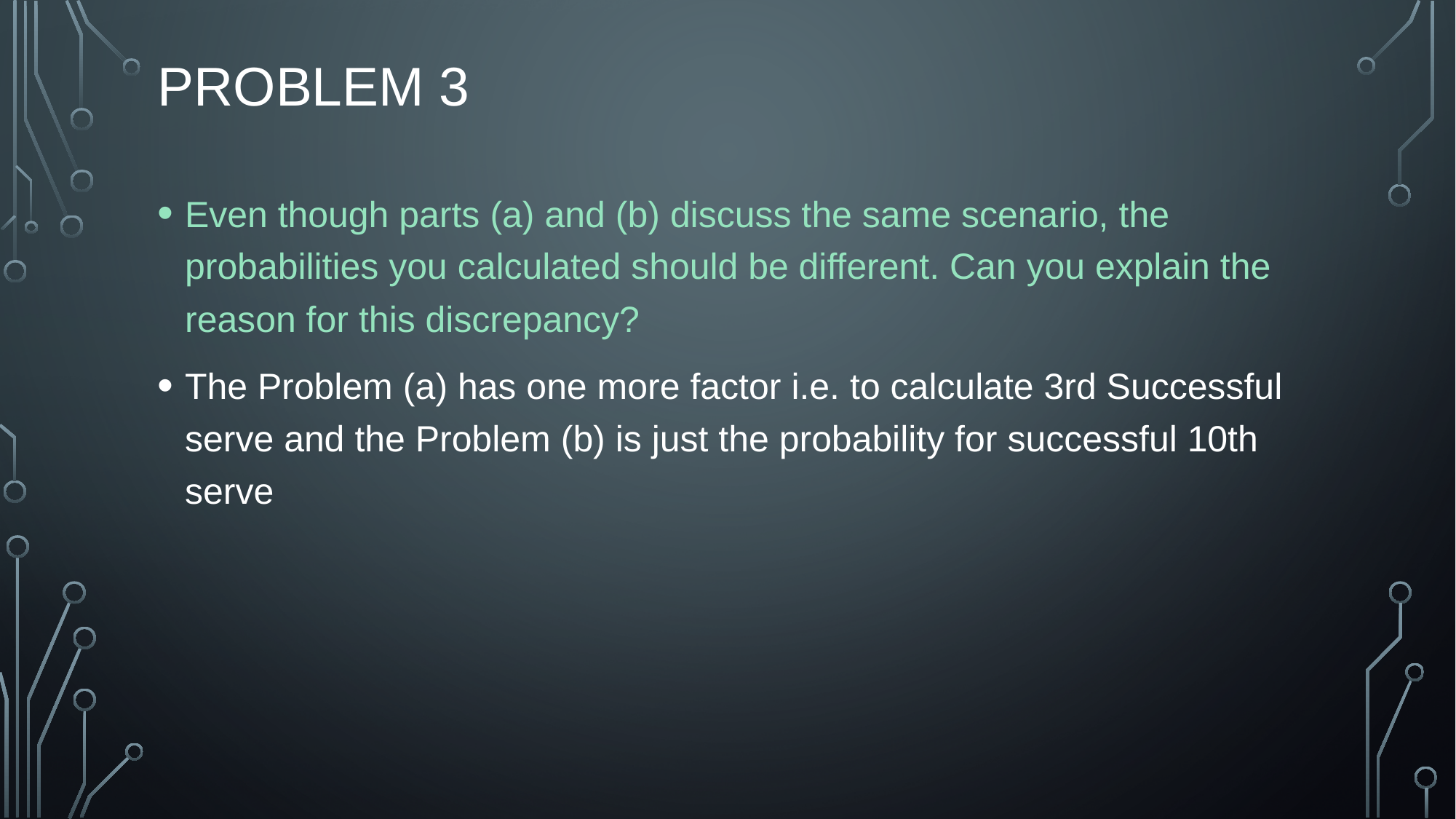

# Problem 3
Even though parts (a) and (b) discuss the same scenario, the probabilities you calculated should be different. Can you explain the reason for this discrepancy?
The Problem (a) has one more factor i.e. to calculate 3rd Successful serve and the Problem (b) is just the probability for successful 10th serve